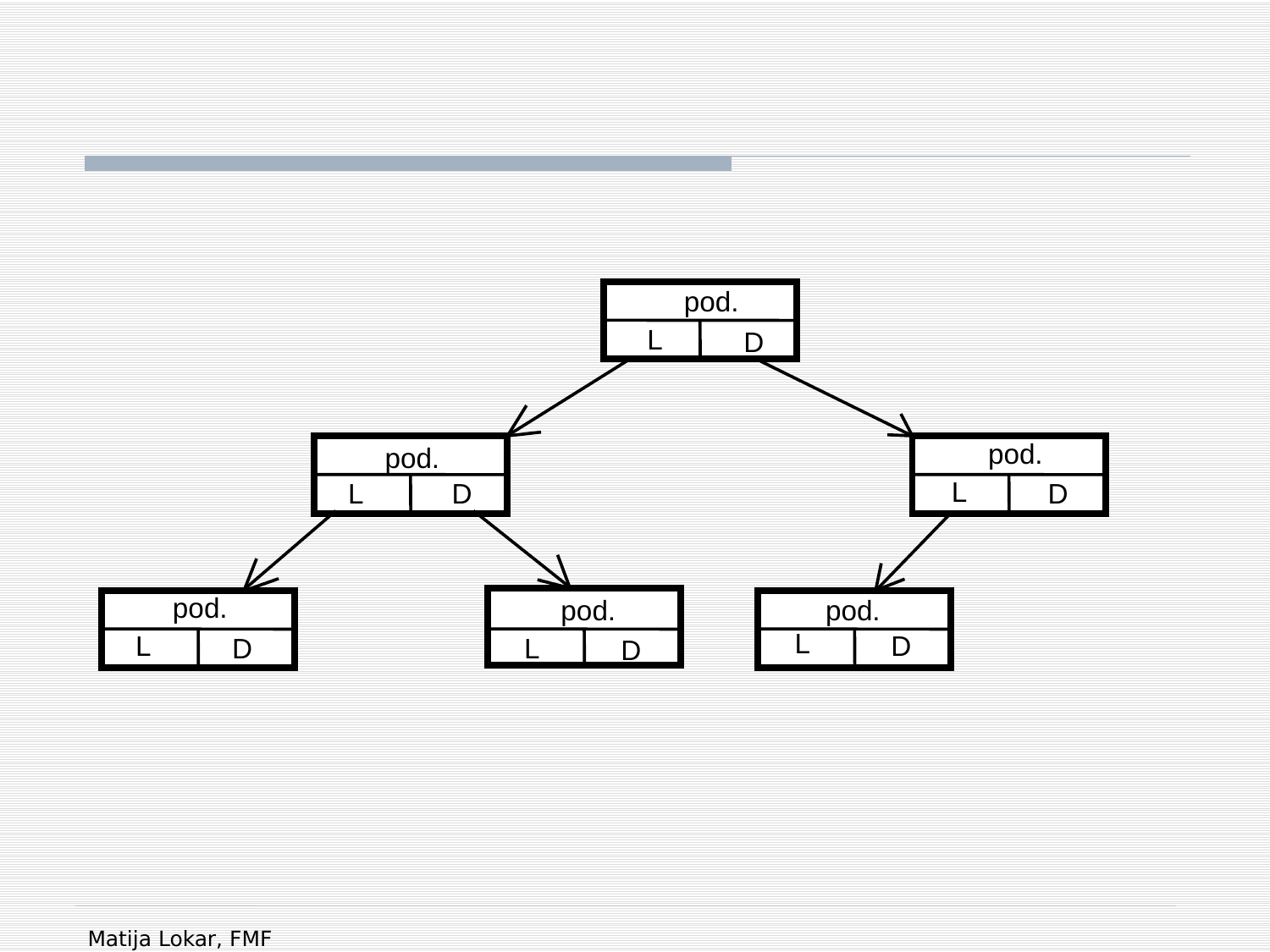

pod.

L
D

pod.

pod.

L

L
D
D

pod.

pod.
pod.

L

L
D

D
L
D
Matija Lokar, FMF